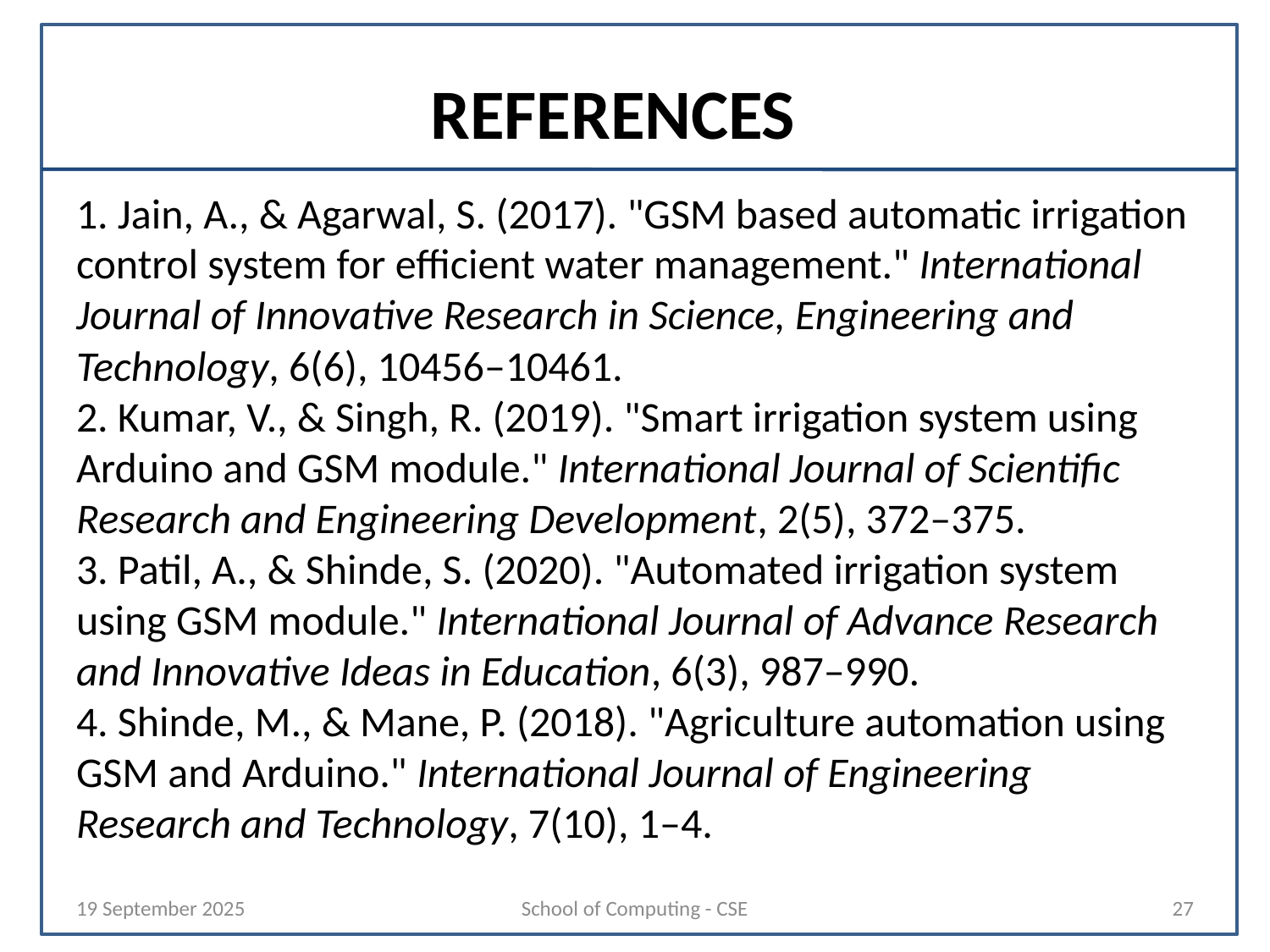

# REFERENCES
1. Jain, A., & Agarwal, S. (2017). "GSM based automatic irrigation control system for efficient water management." International Journal of Innovative Research in Science, Engineering and Technology, 6(6), 10456–10461.
2. Kumar, V., & Singh, R. (2019). "Smart irrigation system using Arduino and GSM module." International Journal of Scientific Research and Engineering Development, 2(5), 372–375.
3. Patil, A., & Shinde, S. (2020). "Automated irrigation system using GSM module." International Journal of Advance Research and Innovative Ideas in Education, 6(3), 987–990.
4. Shinde, M., & Mane, P. (2018). "Agriculture automation using GSM and Arduino." International Journal of Engineering Research and Technology, 7(10), 1–4.
19 September 2025
School of Computing - CSE
27